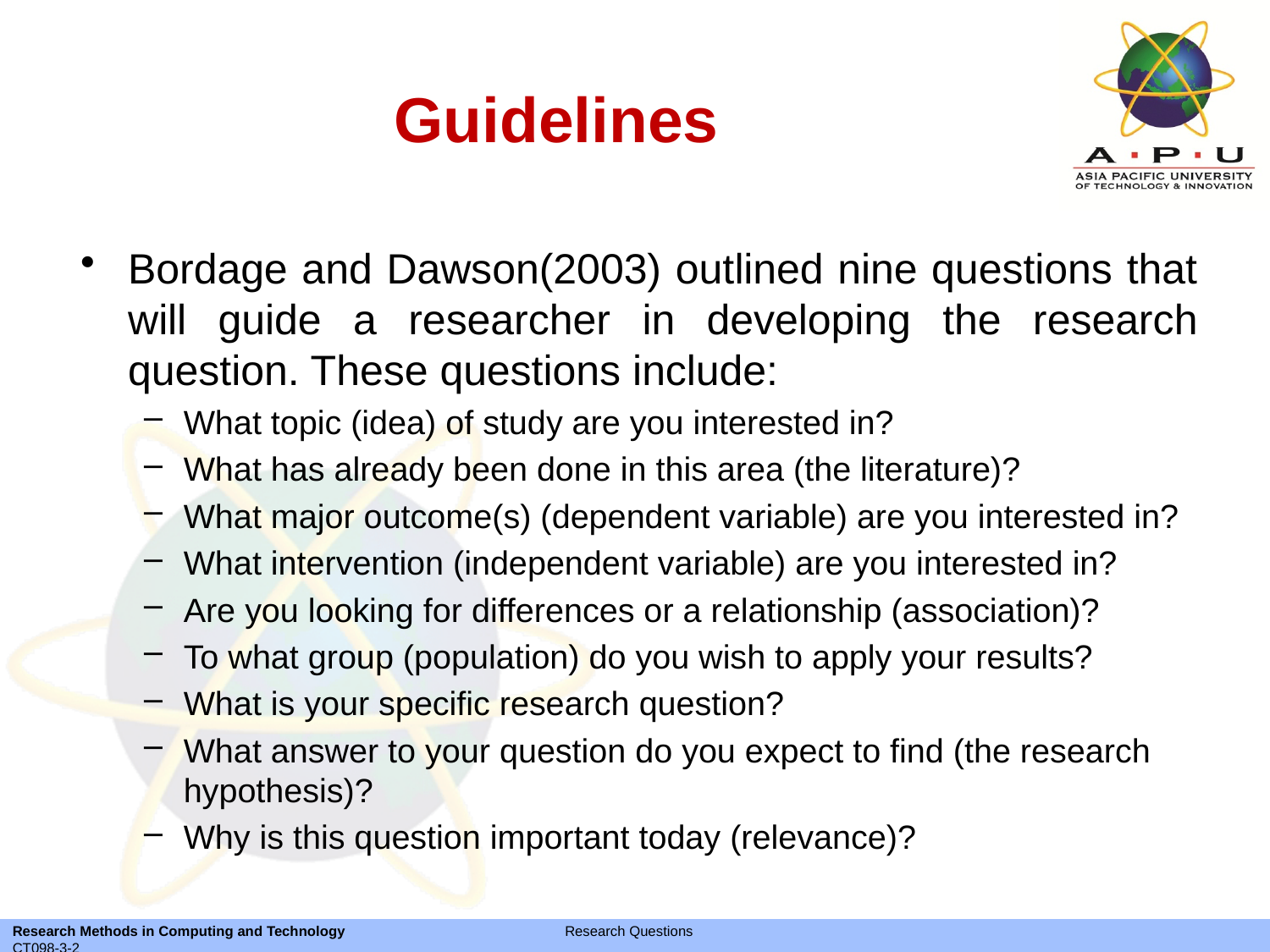

# Guidelines
Bordage and Dawson(2003) outlined nine questions that will guide a researcher in developing the research question. These questions include:
What topic (idea) of study are you interested in?
What has already been done in this area (the literature)?
What major outcome(s) (dependent variable) are you interested in?
What intervention (independent variable) are you interested in?
Are you looking for differences or a relationship (association)?
To what group (population) do you wish to apply your results?
What is your specific research question?
What answer to your question do you expect to find (the research hypothesis)?
Why is this question important today (relevance)?